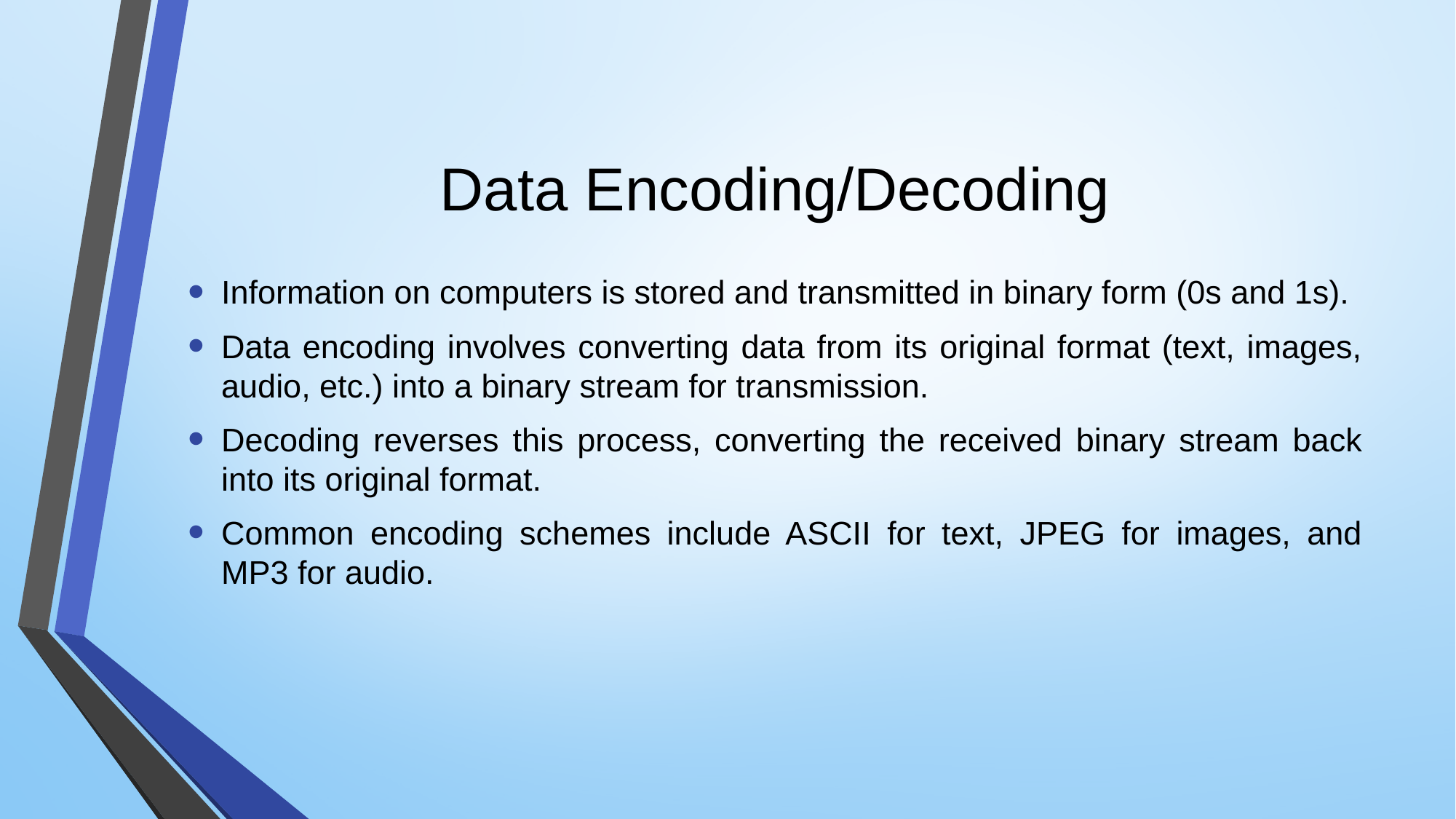

# Data Encoding/Decoding
Information on computers is stored and transmitted in binary form (0s and 1s).
Data encoding involves converting data from its original format (text, images, audio, etc.) into a binary stream for transmission.
Decoding reverses this process, converting the received binary stream back into its original format.
Common encoding schemes include ASCII for text, JPEG for images, and MP3 for audio.